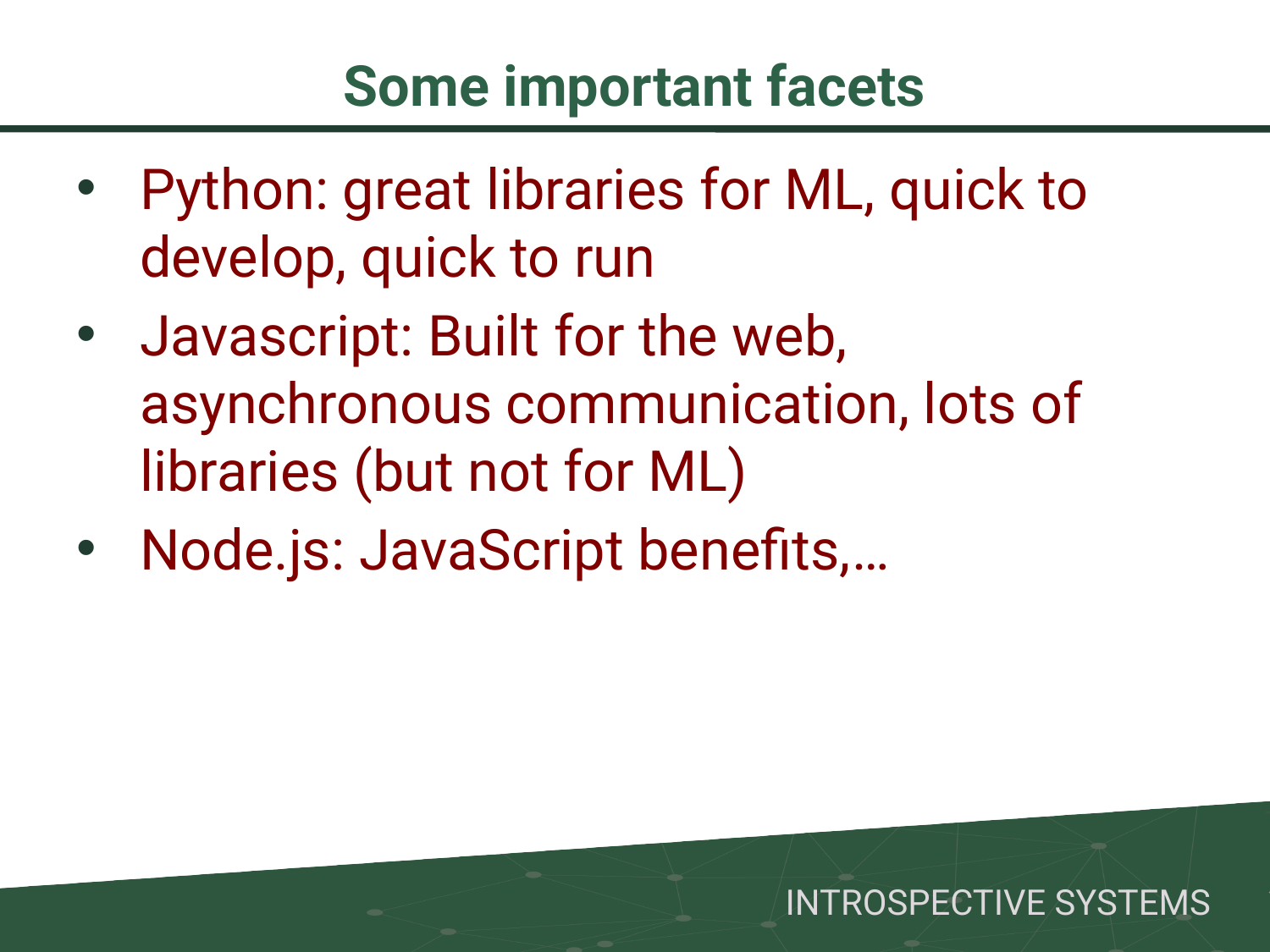

# Some important facets
Python: great libraries for ML, quick to develop, quick to run
Javascript: Built for the web, asynchronous communication, lots of libraries (but not for ML)
Node.js: JavaScript benefits,…